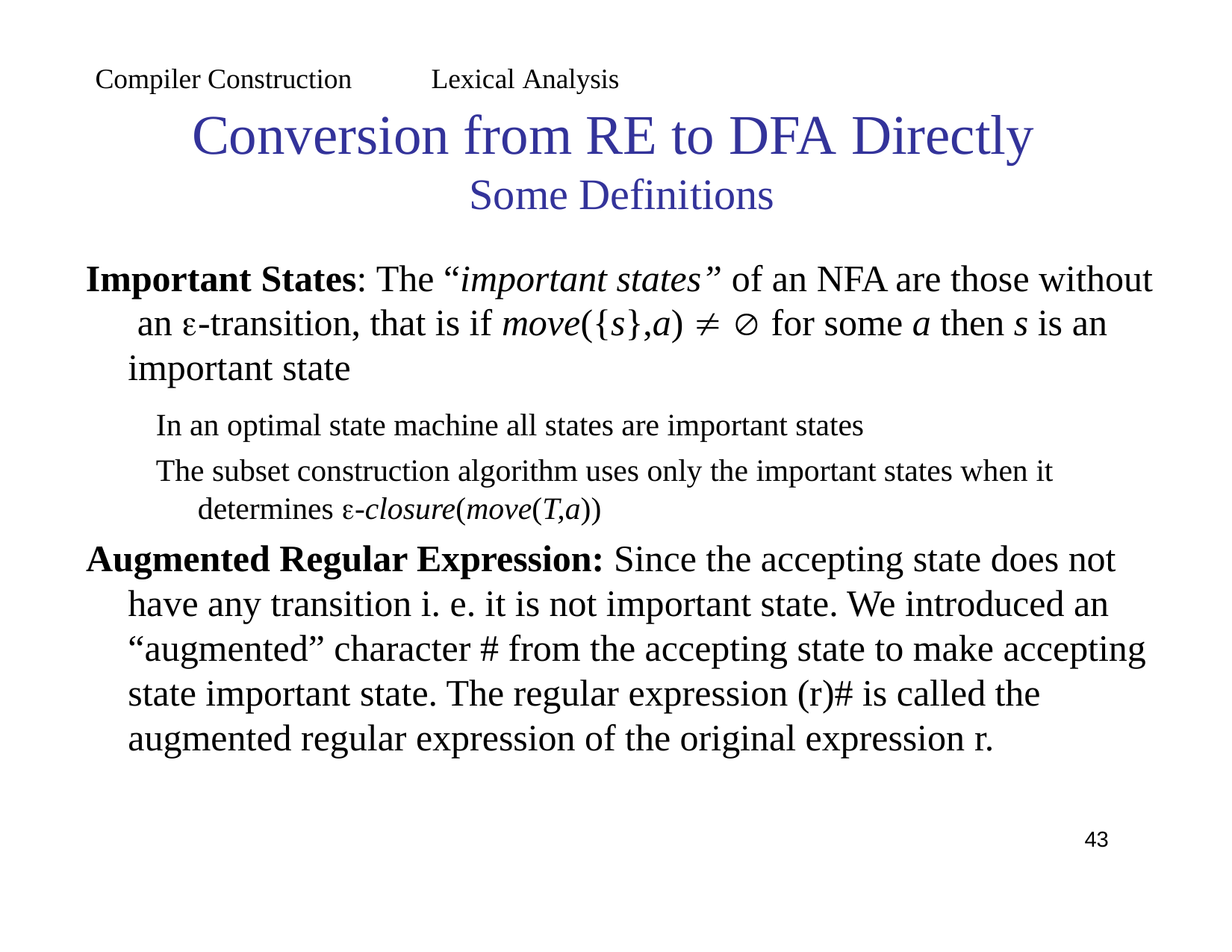

Compiler Construction	Lexical Analysis
Conversion from RE to DFA Directly
Some Definitions
Important States: The “important states” of an NFA are those without  an ε-transition, that is if move({s},a) ≠ ∅ for some a then s is an  important state
In an optimal state machine all states are important states
The subset construction algorithm uses only the important states when it  determines ε-closure(move(T,a))
Augmented Regular Expression: Since the accepting state does not  have any transition i. e. it is not important state. We introduced an  “augmented” character # from the accepting state to make accepting  state important state. The regular expression (r)# is called the  augmented regular expression of the original expression r.
43